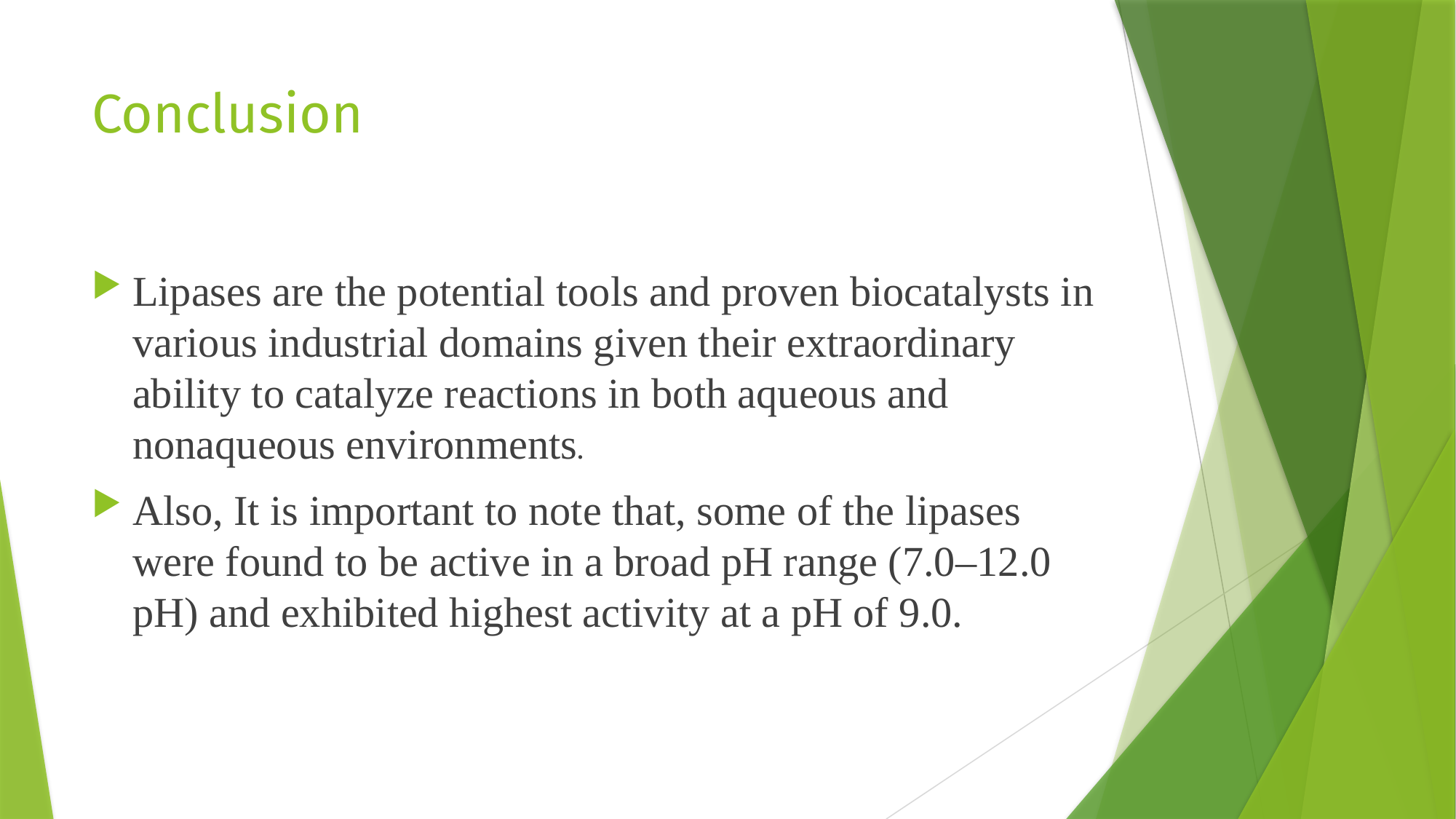

# Conclusion
Lipases are the potential tools and proven biocatalysts in various industrial domains given their extraordinary ability to catalyze reactions in both aqueous and nonaqueous environments.
Also, It is important to note that, some of the lipases were found to be active in a broad pH range (7.0–12.0 pH) and exhibited highest activity at a pH of 9.0.